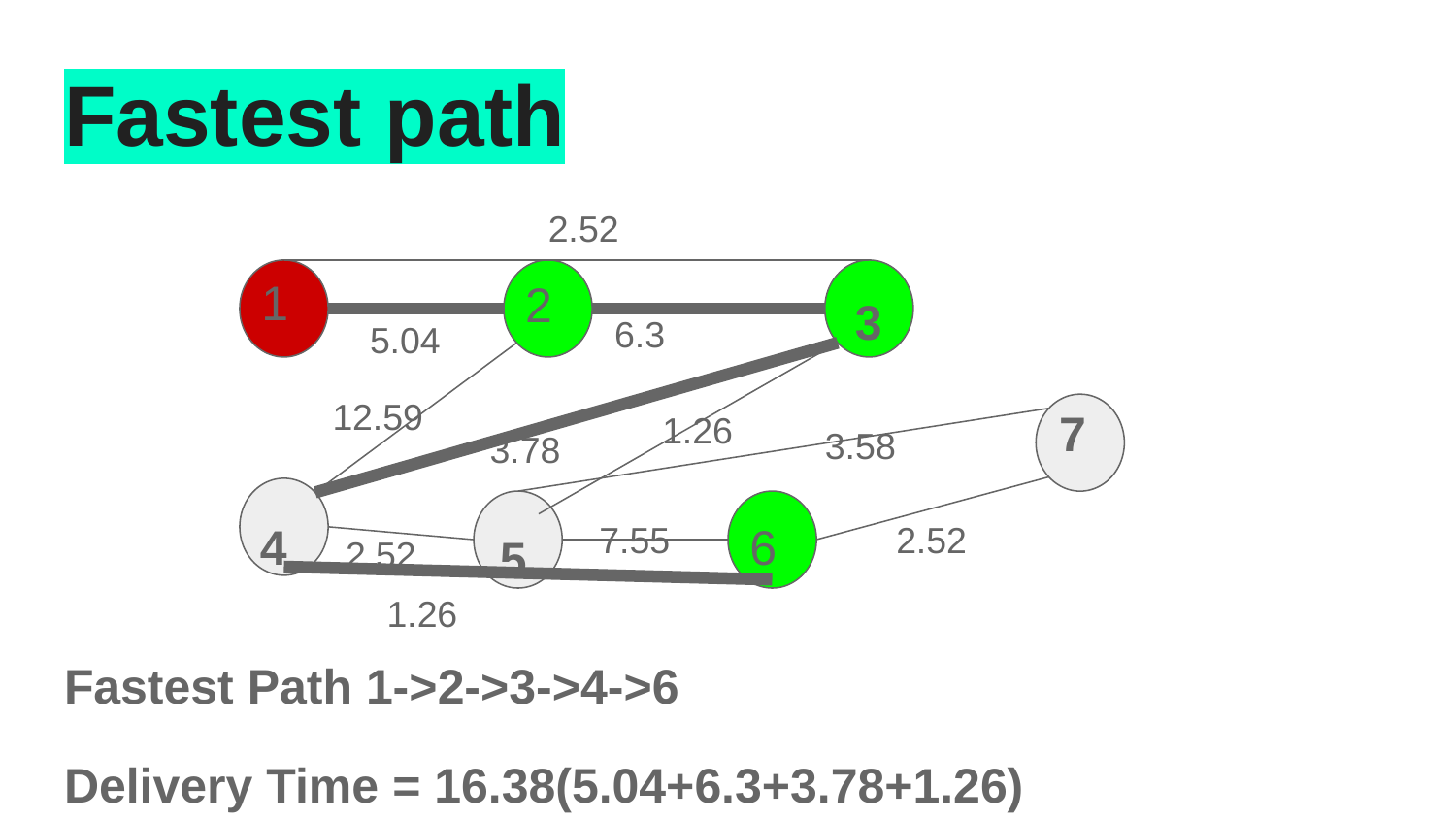

# Fastest path

Fastest Path 1->2->3->4->6
Delivery Time = 16.38(5.04+6.3+3.78+1.26)

2.52
1

2

3
6.3
5.04
12.59
7
1.26

3.58
3.78

4
7.55
2.52
6
5
2.52
1.26